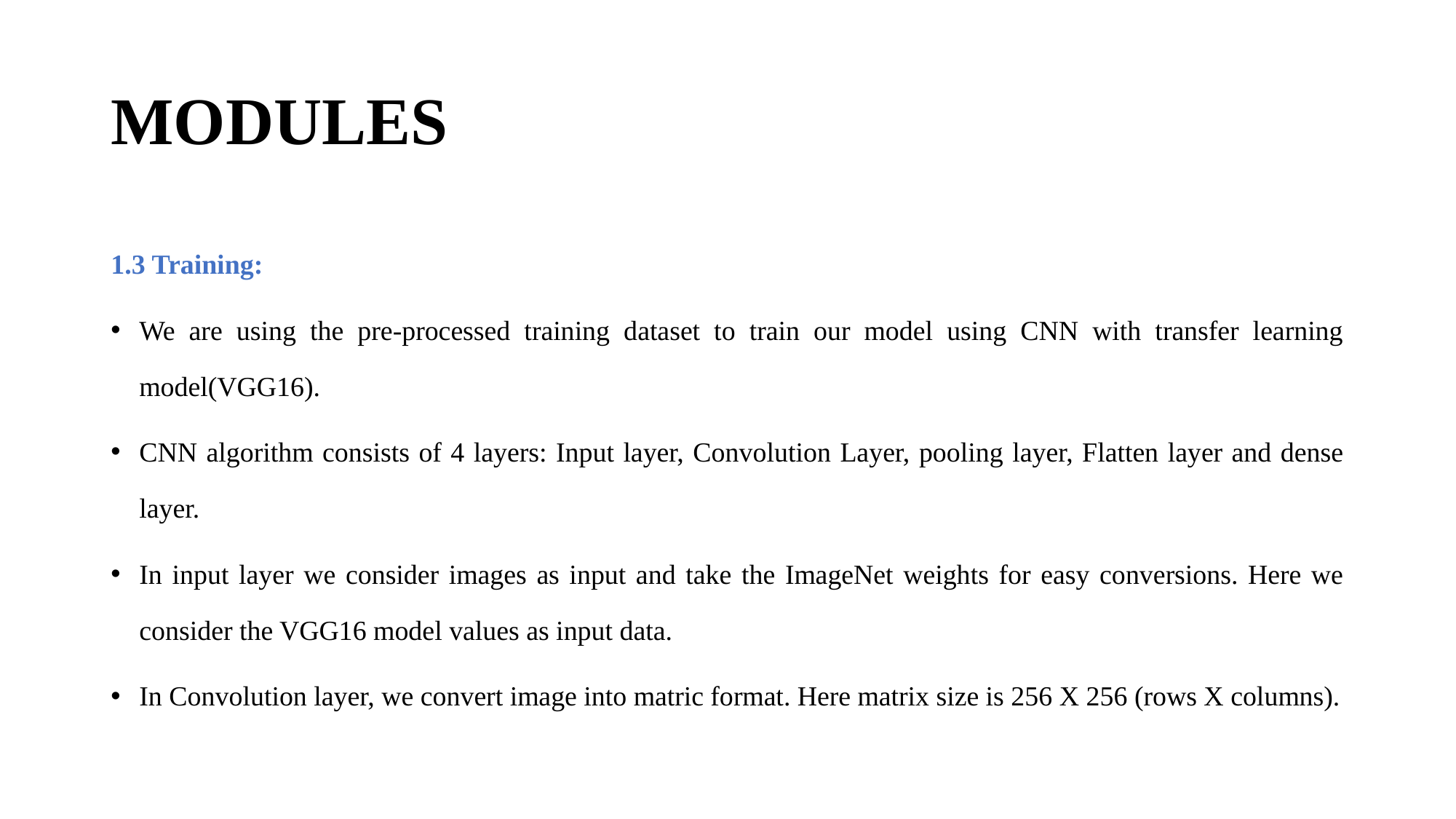

# MODULES
1.3 Training:
We are using the pre-processed training dataset to train our model using CNN with transfer learning model(VGG16).
CNN algorithm consists of 4 layers: Input layer, Convolution Layer, pooling layer, Flatten layer and dense layer.
In input layer we consider images as input and take the ImageNet weights for easy conversions. Here we consider the VGG16 model values as input data.
In Convolution layer, we convert image into matric format. Here matrix size is 256 X 256 (rows X columns).